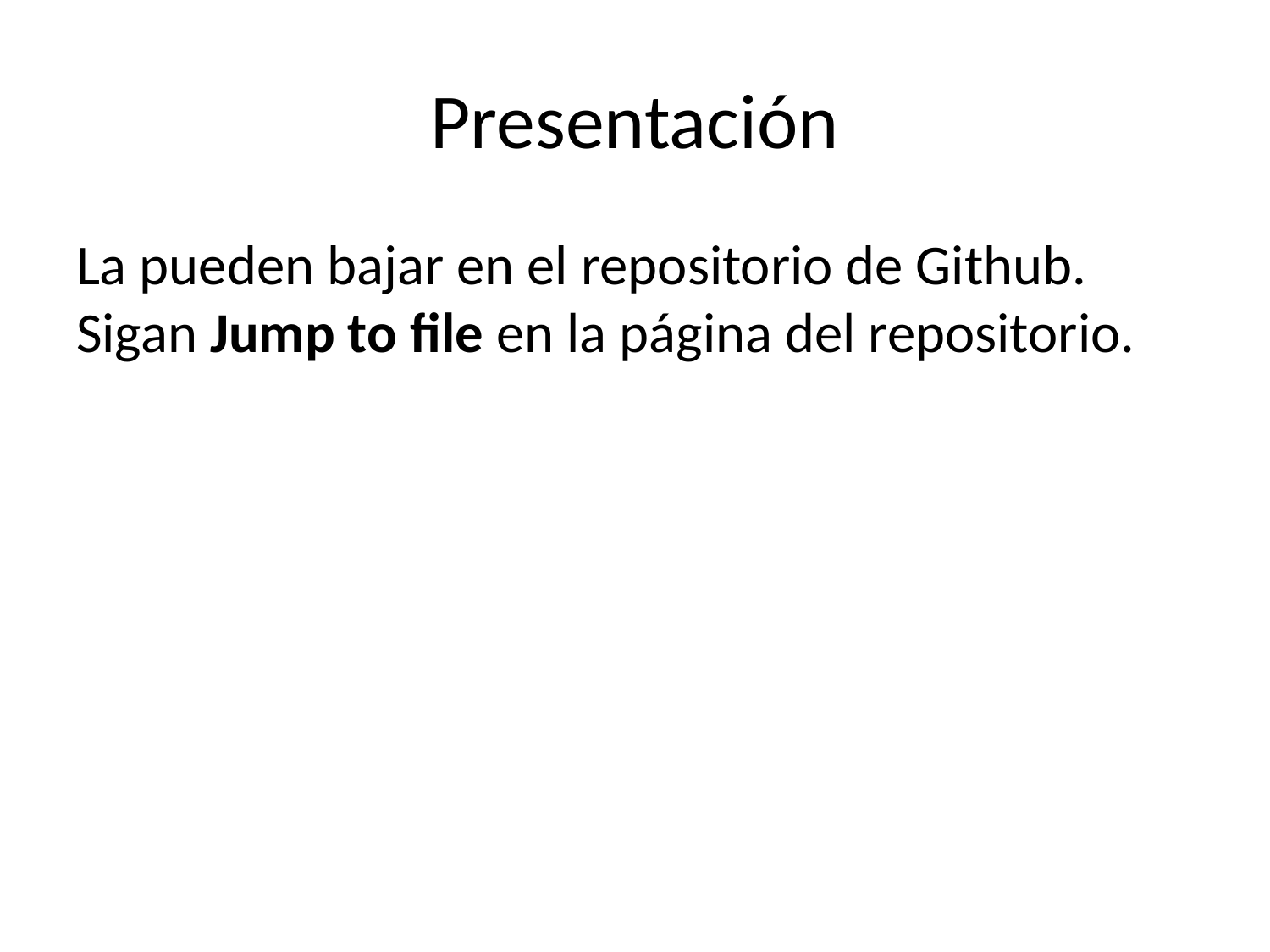

# Presentación
La pueden bajar en el repositorio de Github. Sigan Jump to file en la página del repositorio.